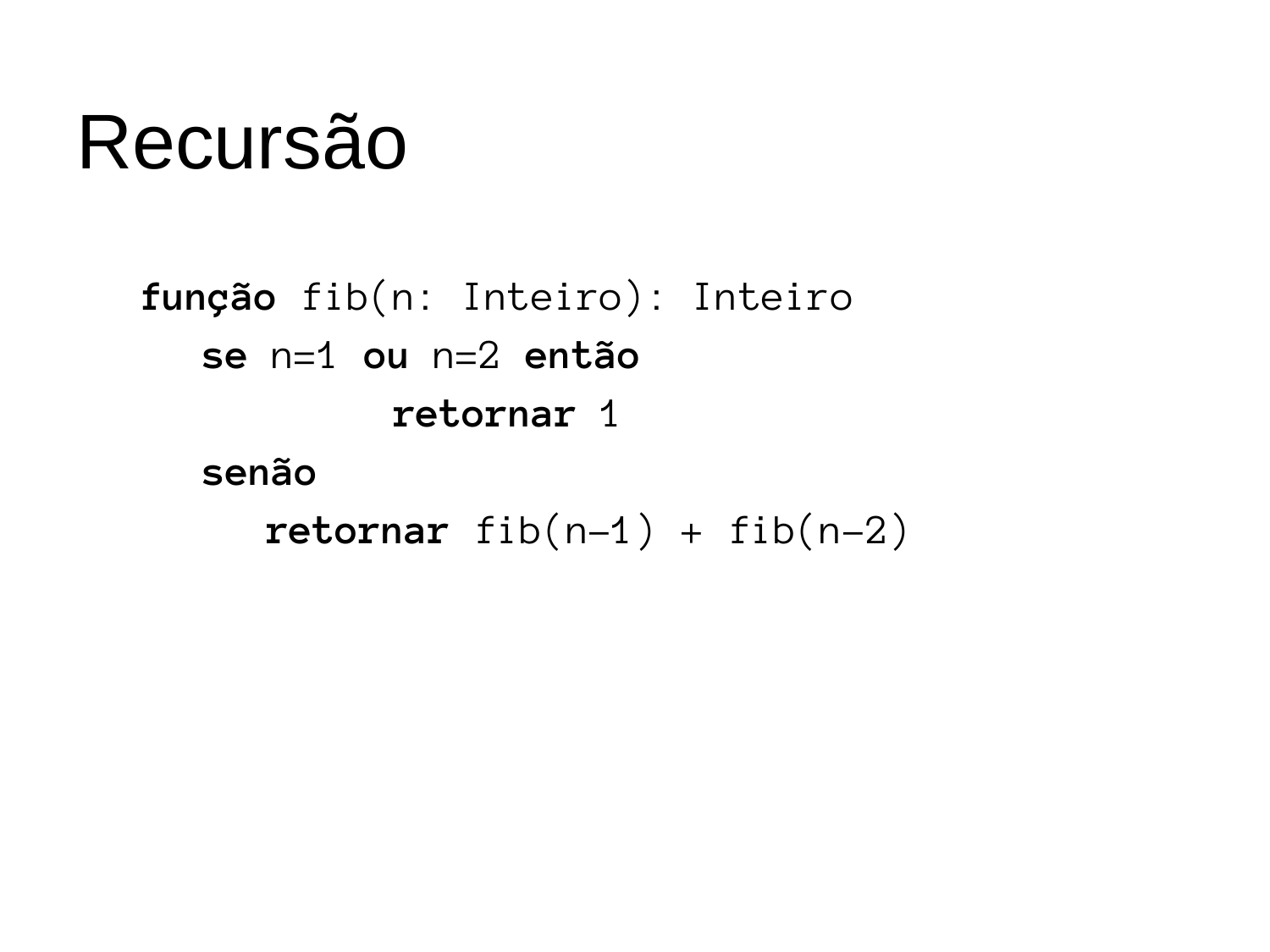

# Recursão

função fib(n: Inteiro): Inteiro
se n=1 ou n=2 então
		retornar 1
senão
	retornar fib(n-1) + fib(n-2)